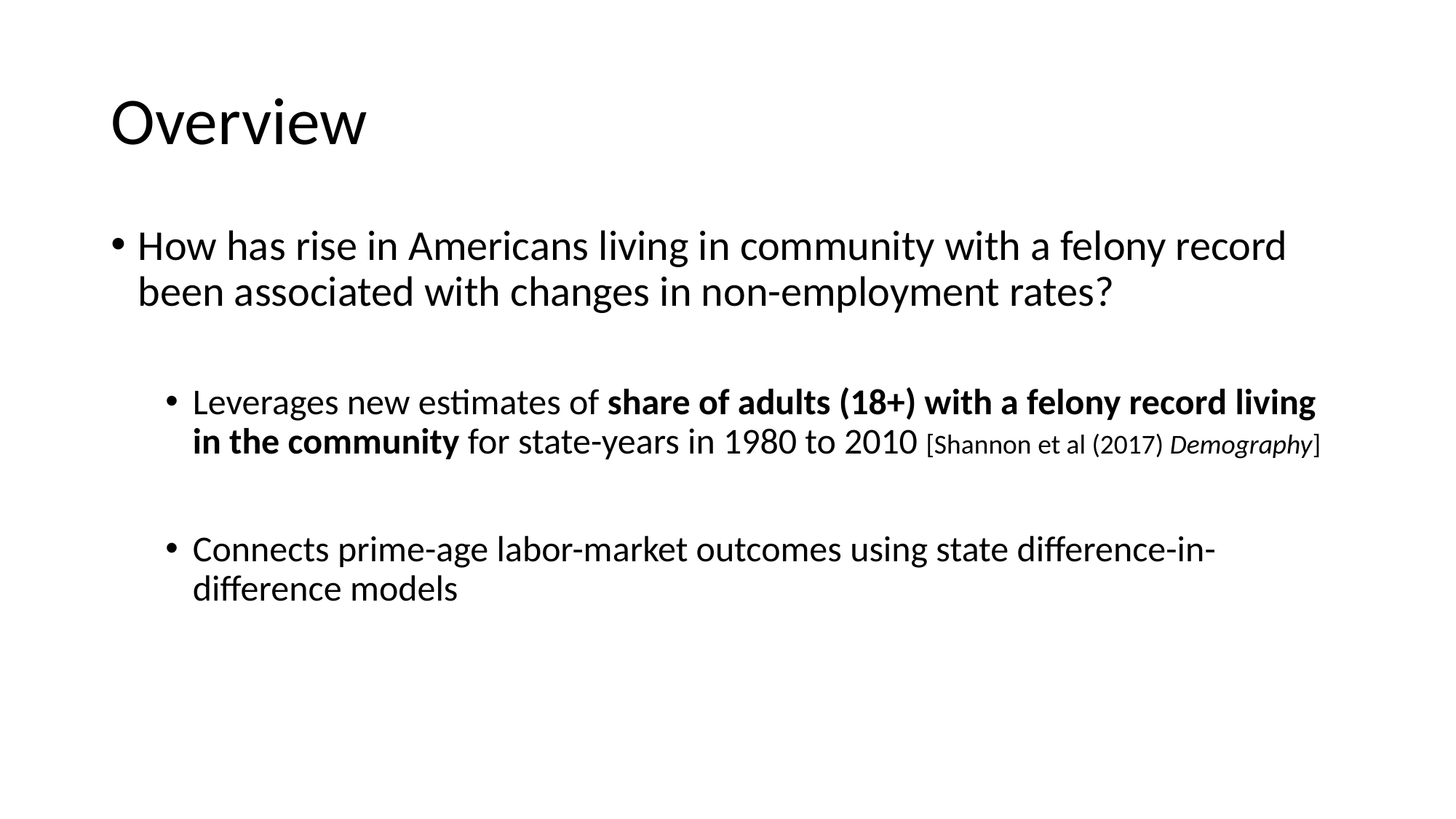

# Overview
How has rise in Americans living in community with a felony record been associated with changes in non-employment rates?

Leverages new estimates of share of adults (18+) with a felony record living in the community for state-years in 1980 to 2010 [Shannon et al (2017) Demography]

Connects prime-age labor-market outcomes using state difference-in-difference models